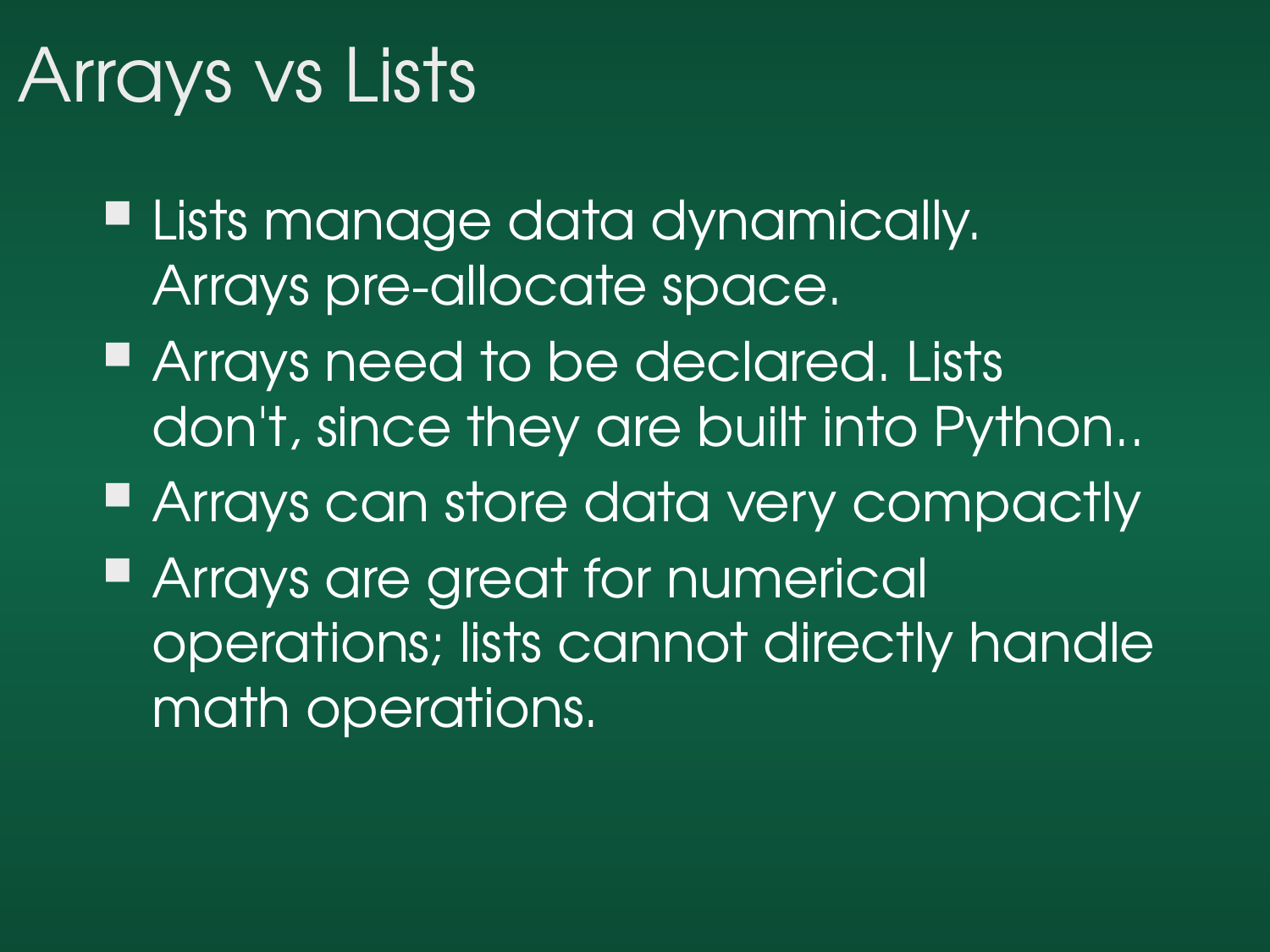

# Arrays vs Lists
Lists manage data dynamically.  Arrays pre-allocate space.
Arrays need to be declared. Lists don't, since they are built into Python..
Arrays can store data very compactly
Arrays are great for numerical operations; lists cannot directly handle math operations.